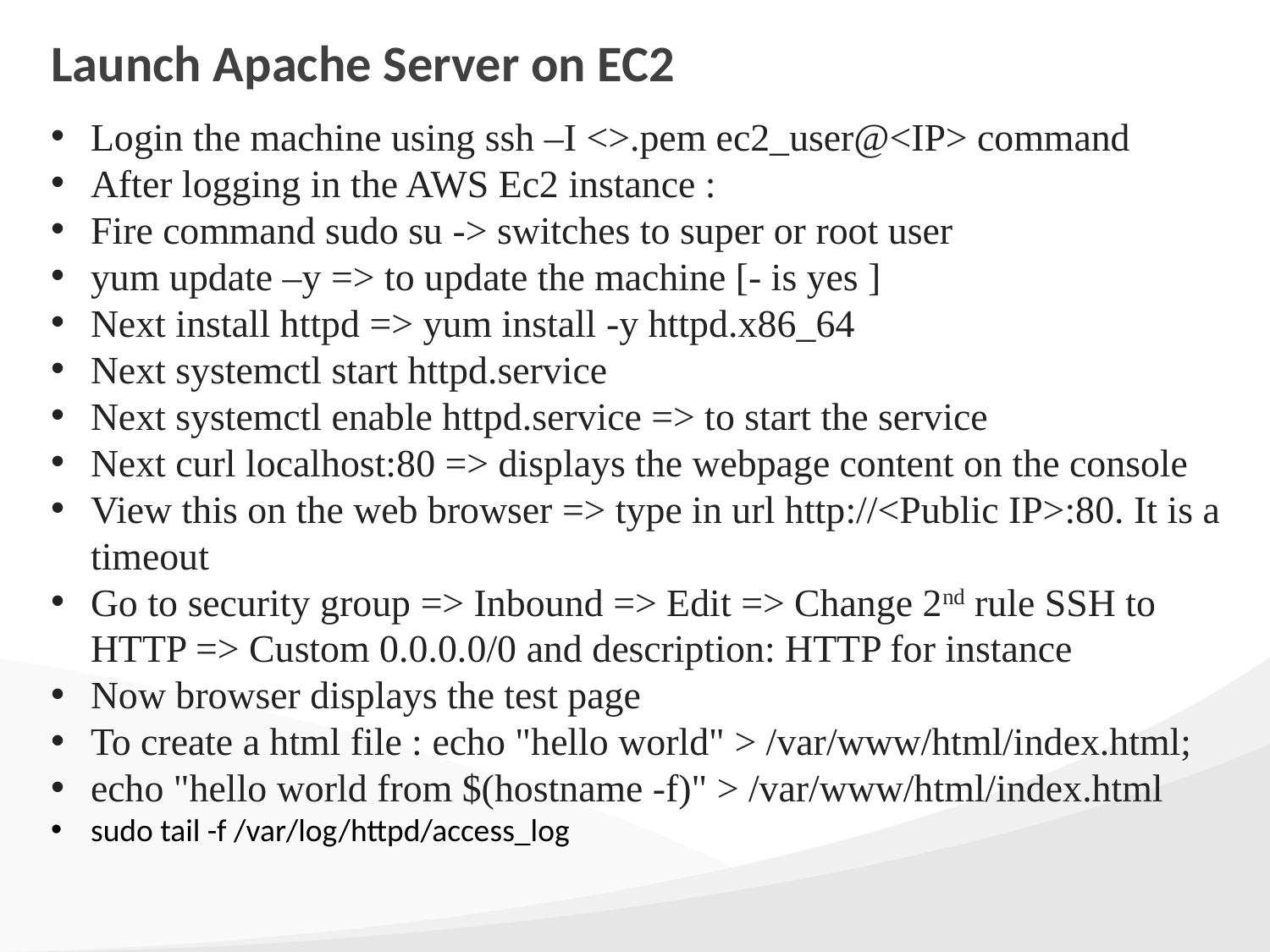

# Launch Apache Server on EC2
Login the machine using ssh –I <>.pem ec2_user@<IP> command
After logging in the AWS Ec2 instance :
Fire command sudo su -> switches to super or root user
yum update –y => to update the machine [- is yes ]
Next install httpd => yum install -y httpd.x86_64
Next systemctl start httpd.service
Next systemctl enable httpd.service => to start the service
Next curl localhost:80 => displays the webpage content on the console
View this on the web browser => type in url http://<Public IP>:80. It is a timeout
Go to security group => Inbound => Edit => Change 2nd rule SSH to HTTP => Custom 0.0.0.0/0 and description: HTTP for instance
Now browser displays the test page
To create a html file : echo "hello world" > /var/www/html/index.html;
echo "hello world from $(hostname -f)" > /var/www/html/index.html
sudo tail -f /var/log/httpd/access_log